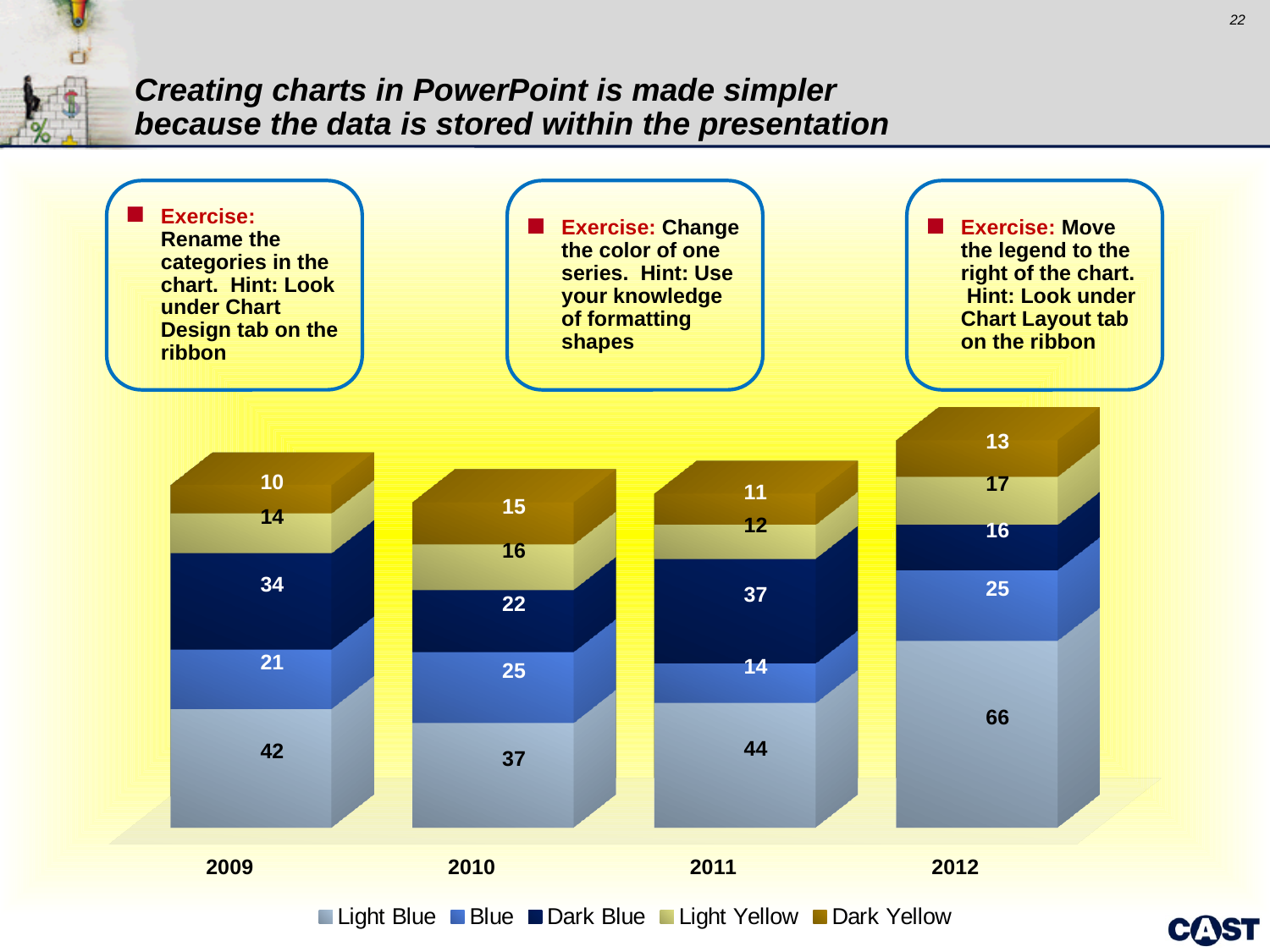

# Creating charts in PowerPoint is made simpler because the data is stored within the presentation

Exercise: Rename the categories in the chart.  Hint: Look under Chart Design tab on the ribbon
Exercise: Change the color of one series.  Hint: Use your knowledge of formatting shapes
Exercise: Move the legend to the right of the chart.  Hint: Look under Chart Layout tab on the ribbon

[unsupported chart]